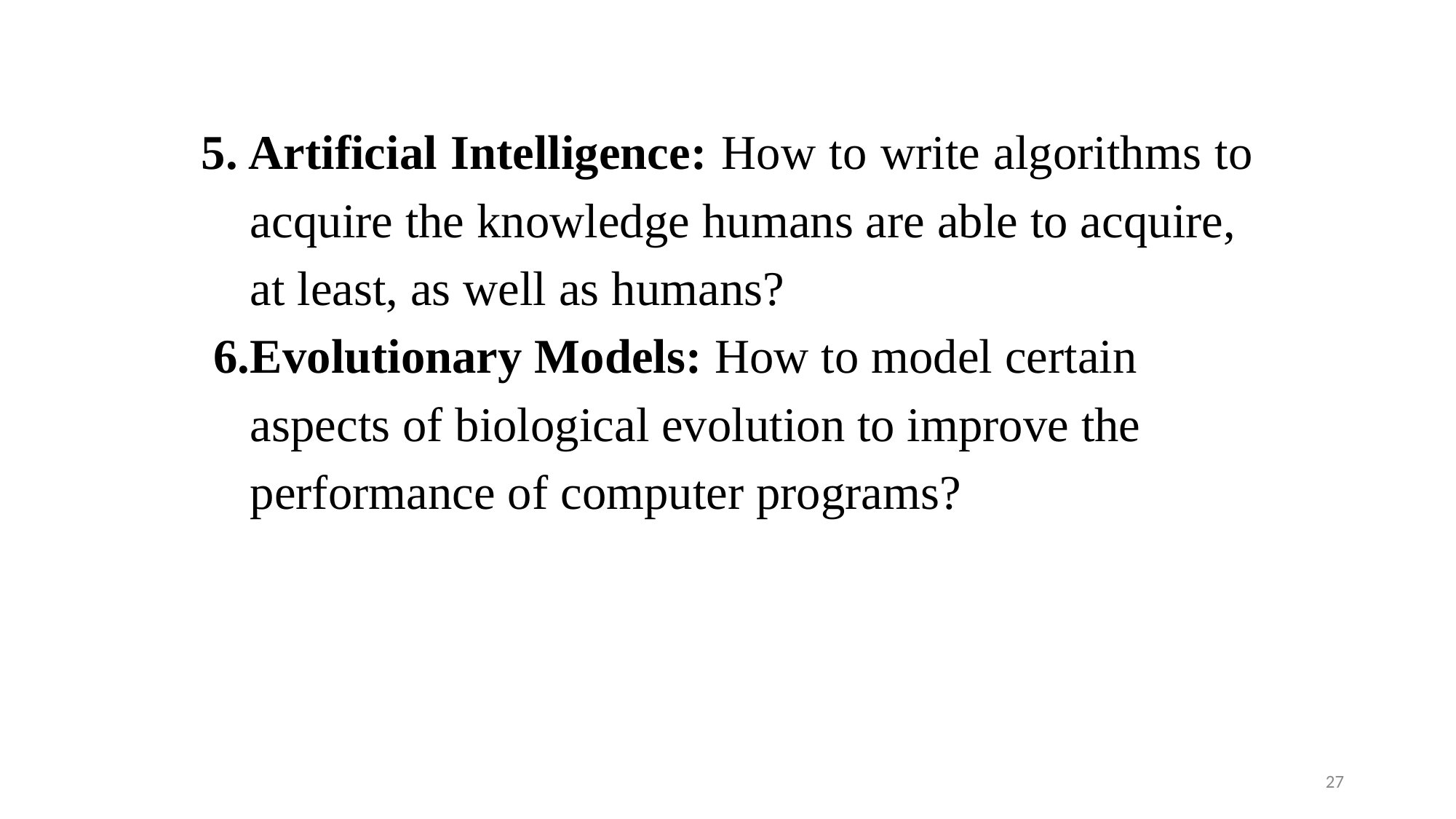

5. Artificial Intelligence: How to write algorithms to
    acquire the knowledge humans are able to acquire,
    at least, as well as humans?
 6.Evolutionary Models: How to model certain
    aspects of biological evolution to improve the
    performance of computer programs?

27